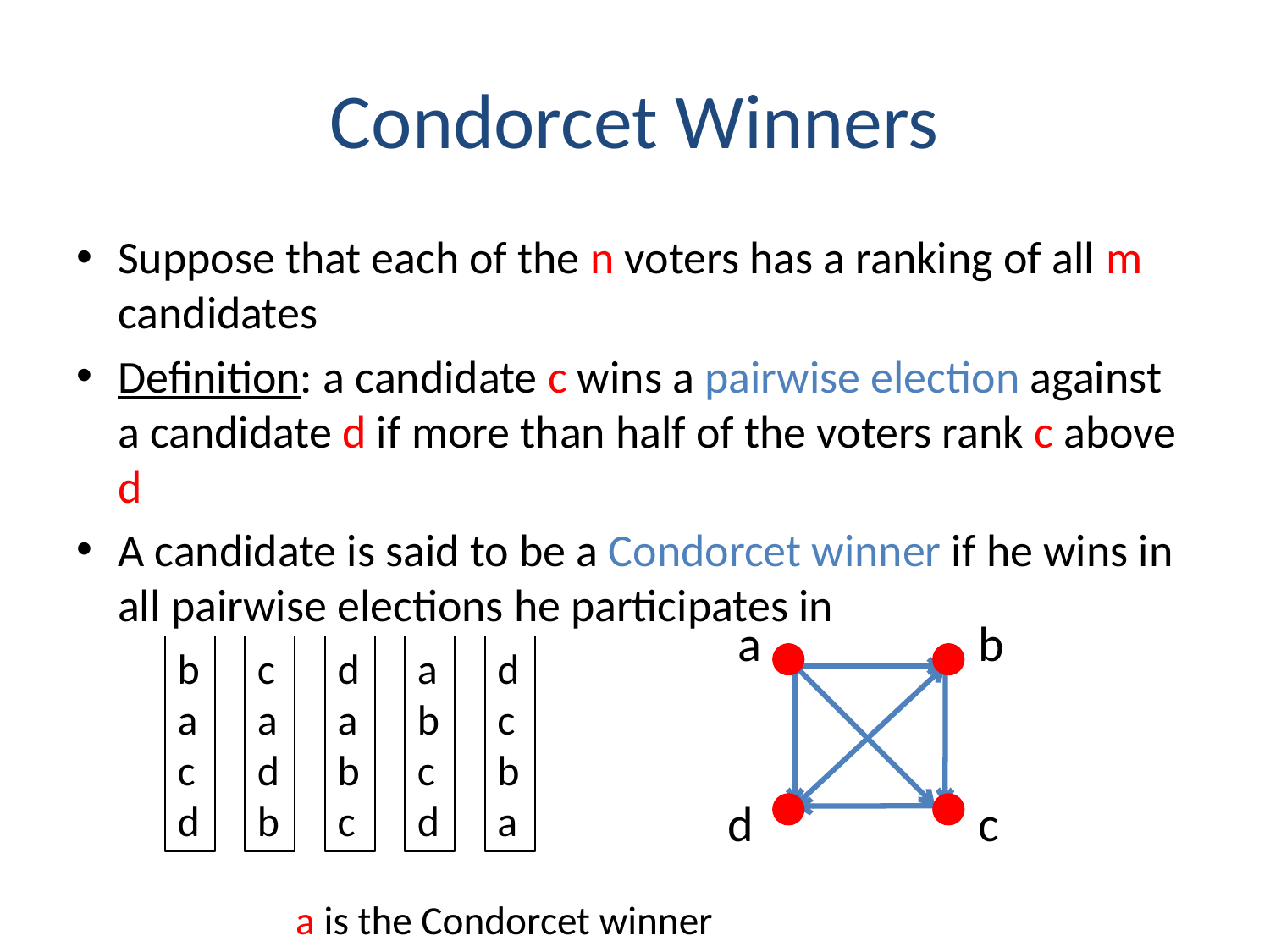

# Condorcet Winners
Suppose that each of the n voters has a ranking of all m candidates
Definition: a candidate c wins a pairwise election against a candidate d if more than half of the voters rank c above d
A candidate is said to be a Condorcet winner if he wins in all pairwise elections he participates in

                  a is the Condorcet winner
a
b

d
c

bac d
c adb
d abc
a bc d
d cb a